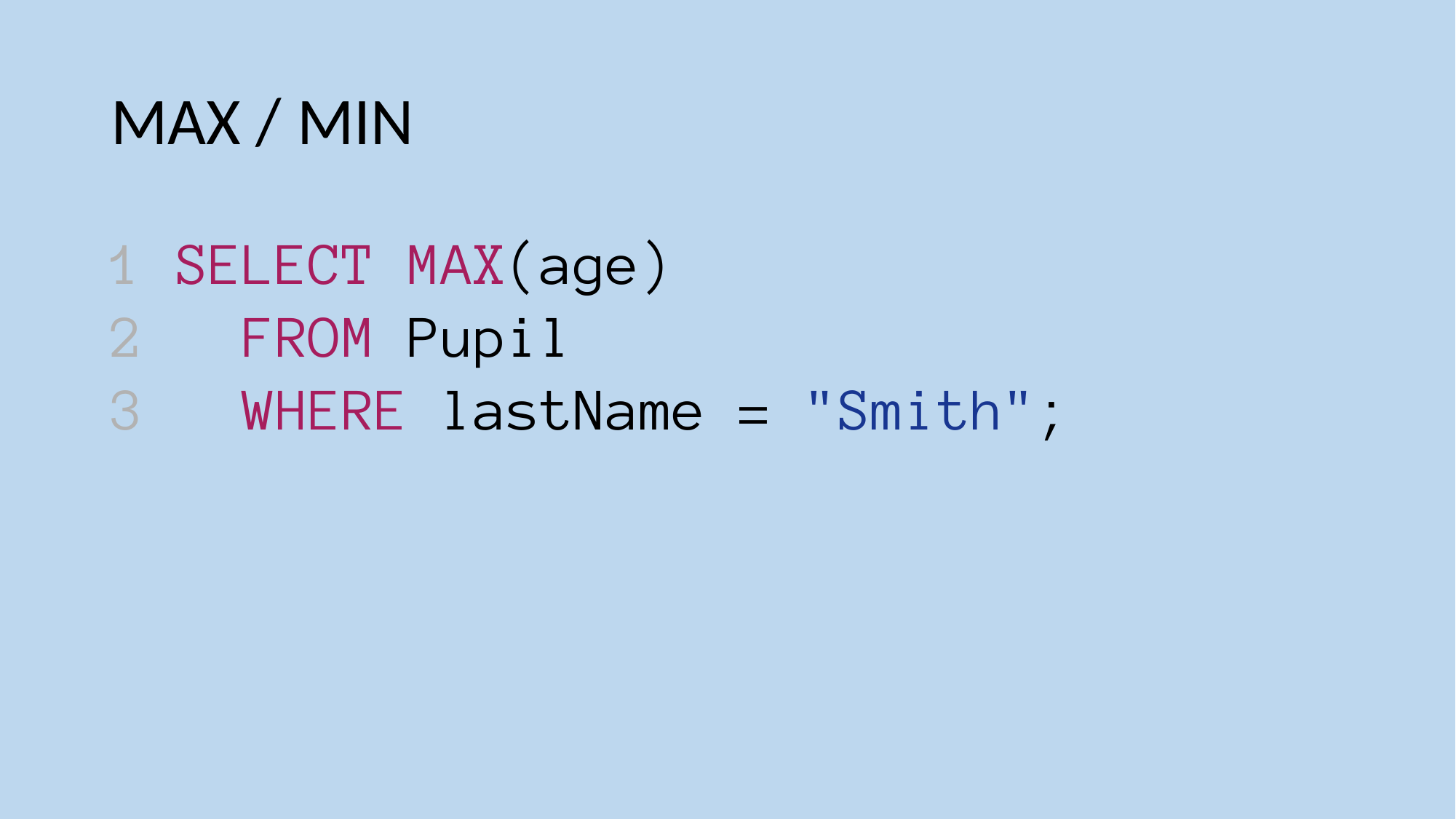

# MAX / MIN
1 SELECT MAX(age)
2   FROM Pupil
3   WHERE lastName = "Smith";